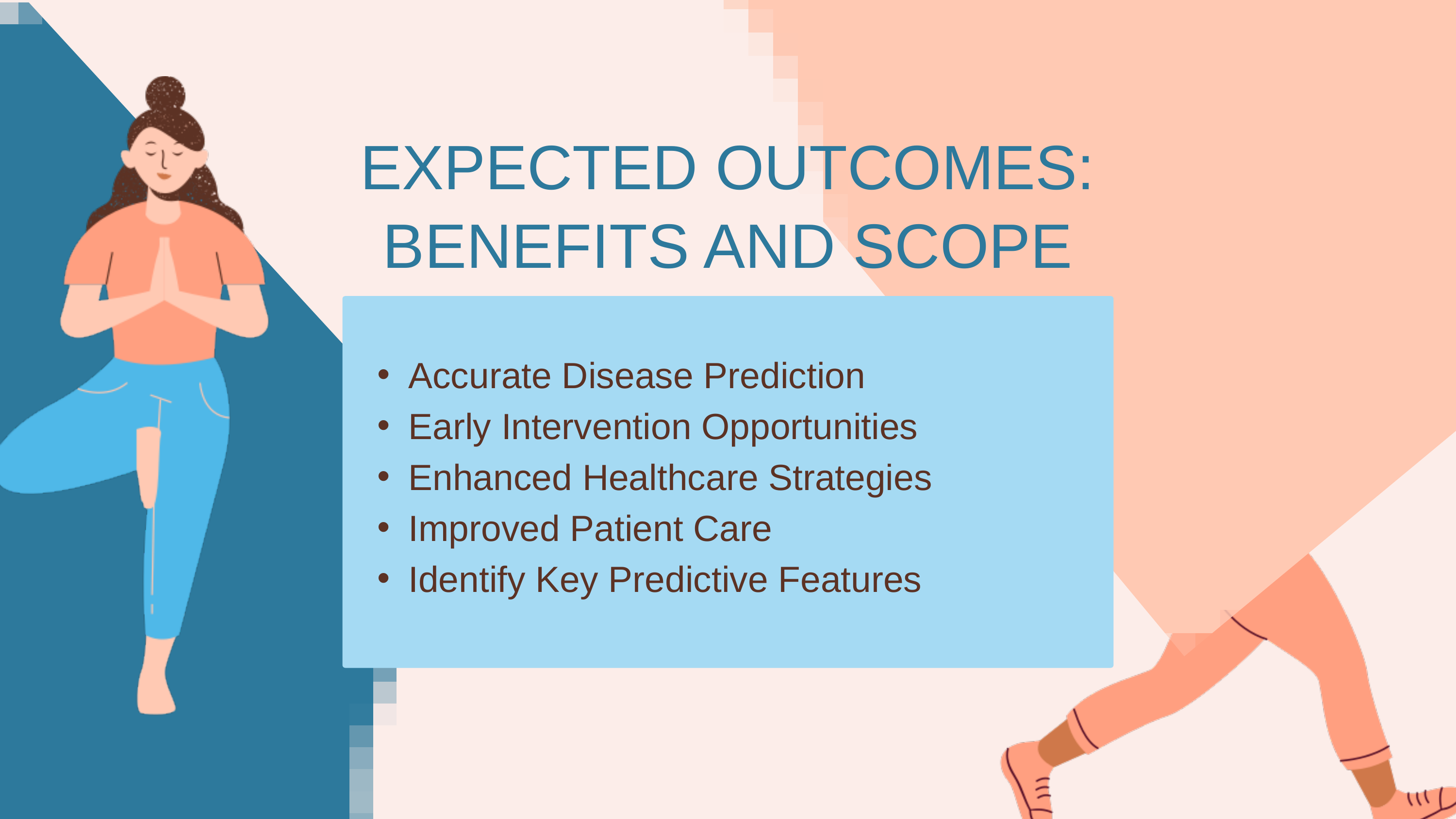

EXPECTED OUTCOMES: BENEFITS AND SCOPE

Accurate Disease Prediction
Early Intervention Opportunities
Enhanced Healthcare Strategies
Improved Patient Care
Identify Key Predictive Features